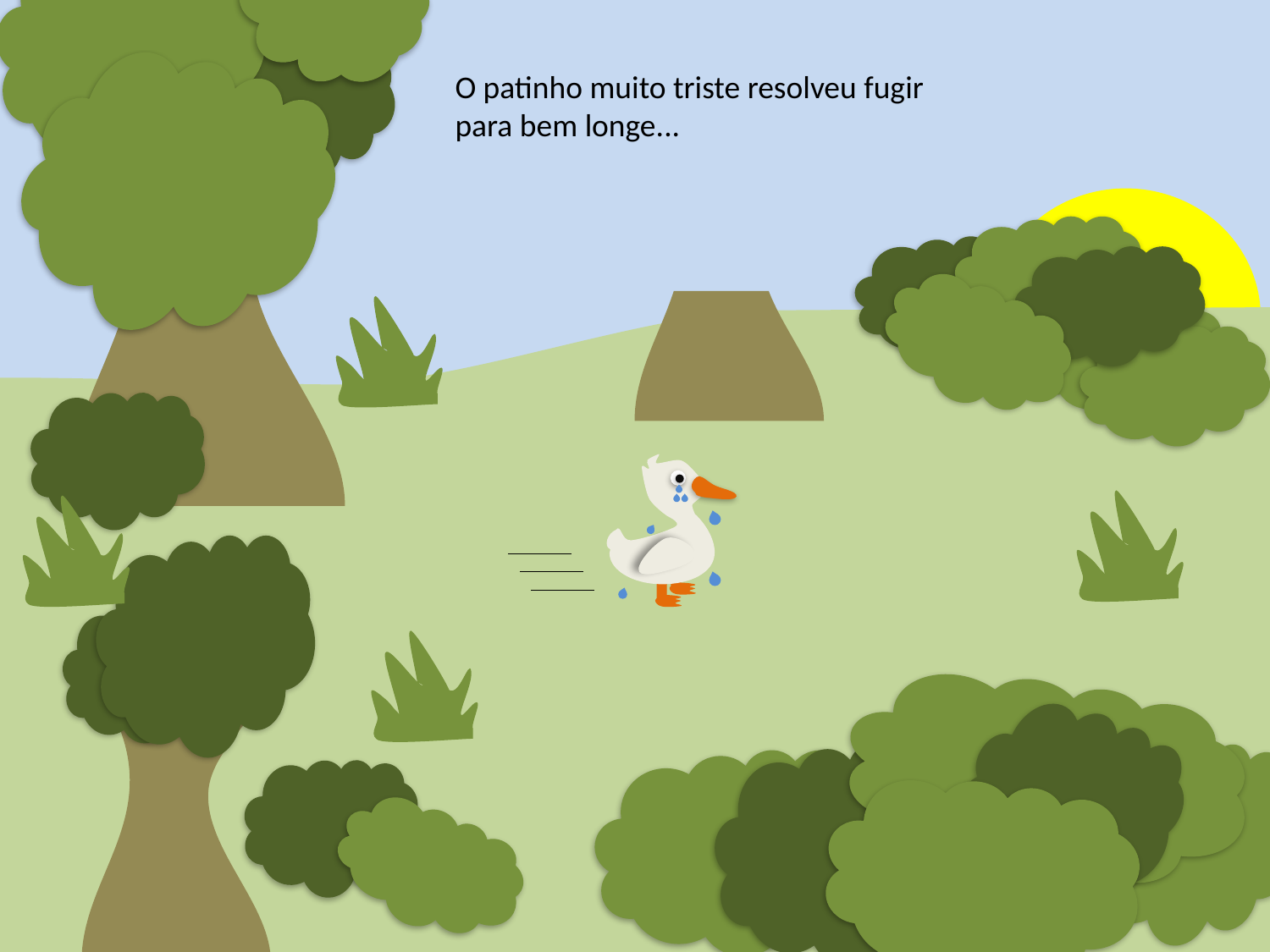

O patinho muito triste resolveu fugir para bem longe...